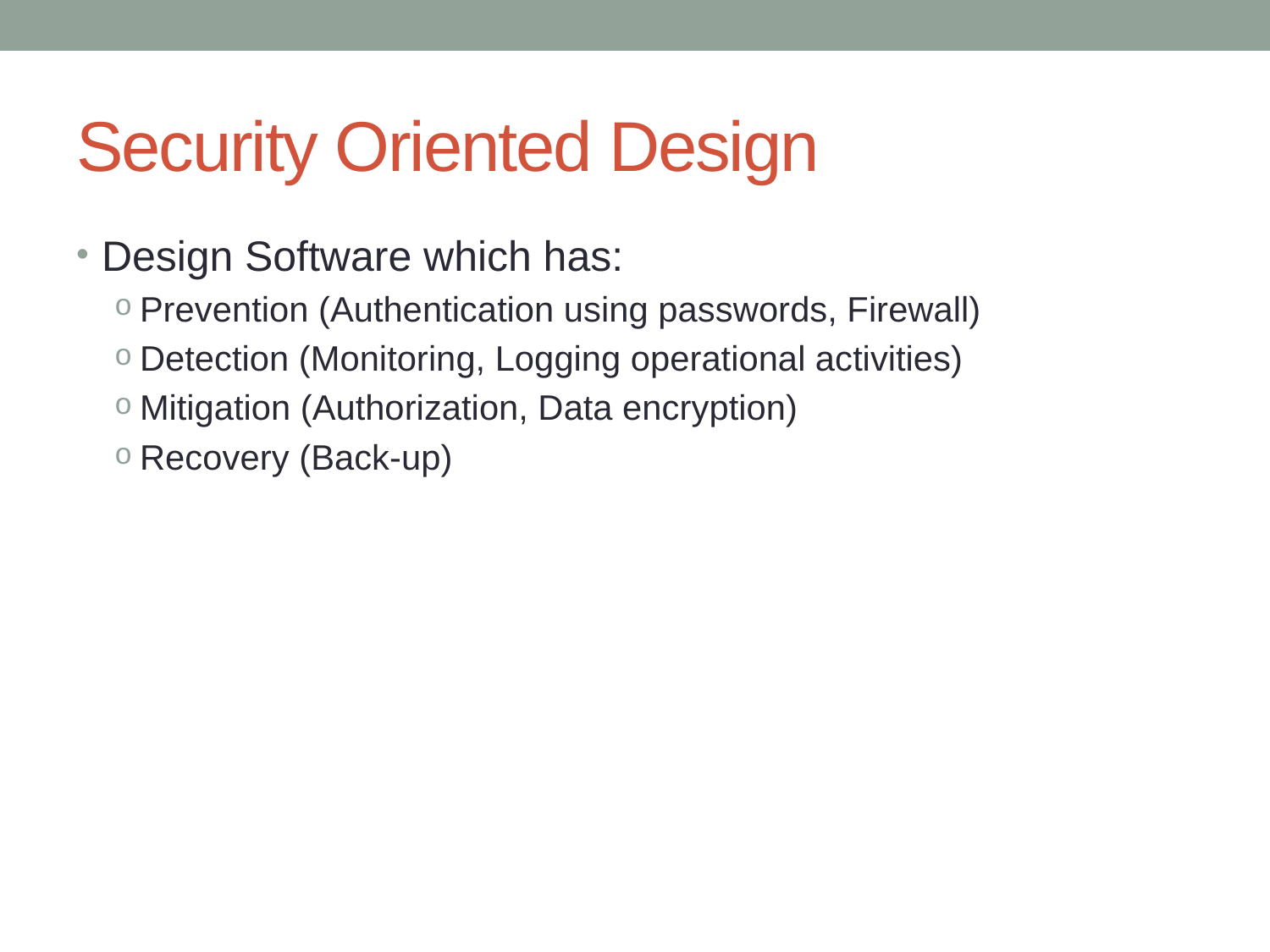

# Security Oriented Design
Design Software which has:
Prevention (Authentication using passwords, Firewall)
Detection (Monitoring, Logging operational activities)
Mitigation (Authorization, Data encryption)
Recovery (Back-up)